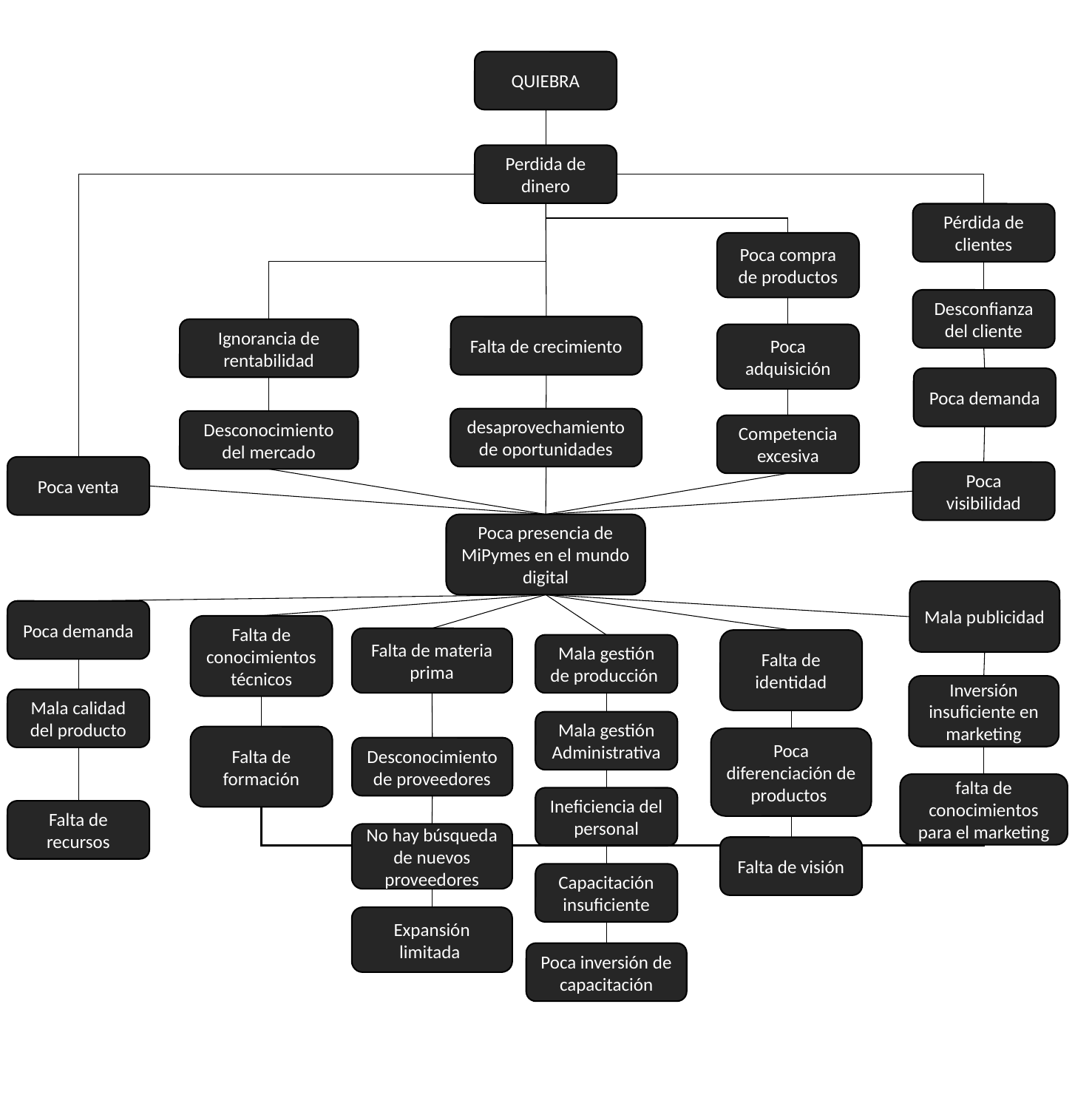

QUIEBRA
Perdida de dinero
Pérdida de clientes
Poca compra de productos
Desconfianza del cliente
Falta de crecimiento
Ignorancia de rentabilidad
Poca adquisición
Poca demanda
desaprovechamiento de oportunidades
Desconocimiento del mercado
Competencia excesiva
Poca venta
Poca visibilidad
Poca presencia de MiPymes en el mundo digital
Mala publicidad
Poca demanda
Falta de conocimientos técnicos
Falta de materia prima
Falta de identidad
Mala gestión de producción
Inversión insuficiente en marketing
Mala calidad del producto
Mala gestión Administrativa
Falta de formación
Poca diferenciación de productos
Desconocimiento de proveedores
falta de conocimientos para el marketing
Ineficiencia del personal
Falta de recursos
No hay búsqueda de nuevos proveedores
Falta de visión
Capacitación insuficiente
Expansión limitada
Poca inversión de capacitación